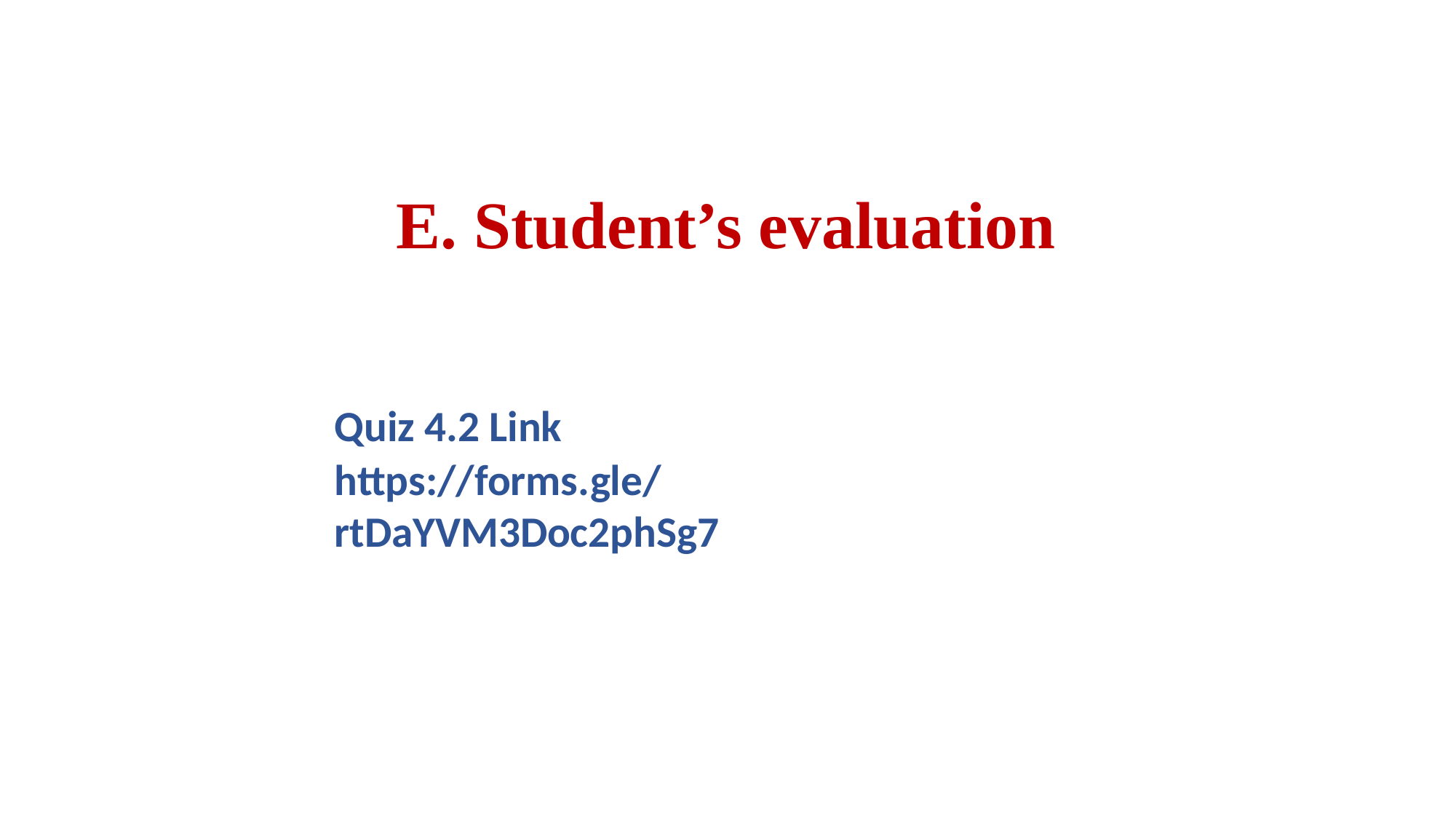

E. Student’s evaluation
Quiz 4.2 Link
https://forms.gle/rtDaYVM3Doc2phSg7